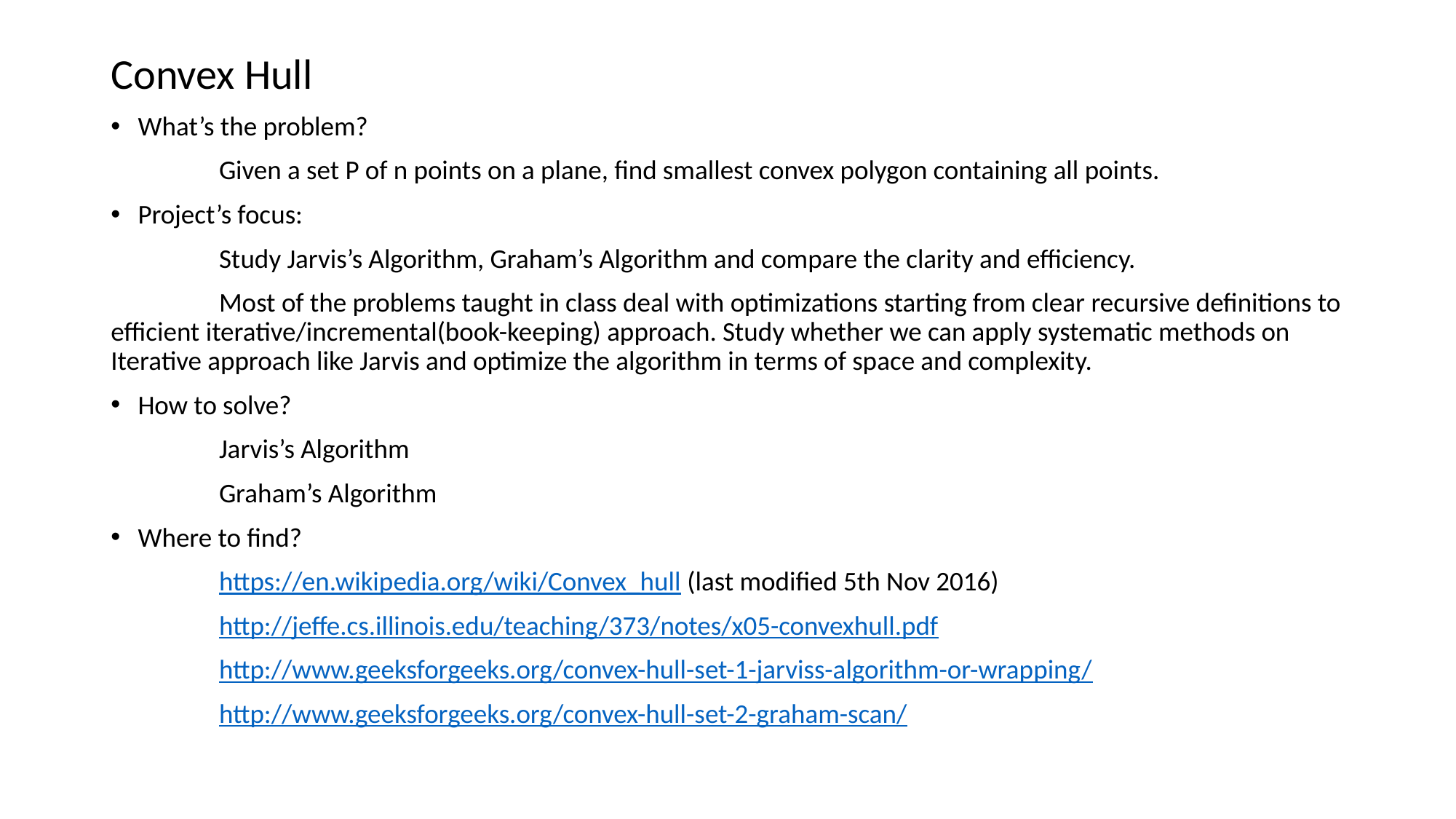

# Convex Hull
What’s the problem?
	Given a set P of n points on a plane, find smallest convex polygon containing all points.
Project’s focus:
	Study Jarvis’s Algorithm, Graham’s Algorithm and compare the clarity and efficiency.
	Most of the problems taught in class deal with optimizations starting from clear recursive definitions to efficient iterative/incremental(book-keeping) approach. Study whether we can apply systematic methods on Iterative approach like Jarvis and optimize the algorithm in terms of space and complexity.
How to solve?
	Jarvis’s Algorithm
	Graham’s Algorithm
Where to find?
	https://en.wikipedia.org/wiki/Convex_hull (last modified 5th Nov 2016)
	http://jeffe.cs.illinois.edu/teaching/373/notes/x05-convexhull.pdf
	http://www.geeksforgeeks.org/convex-hull-set-1-jarviss-algorithm-or-wrapping/
	http://www.geeksforgeeks.org/convex-hull-set-2-graham-scan/